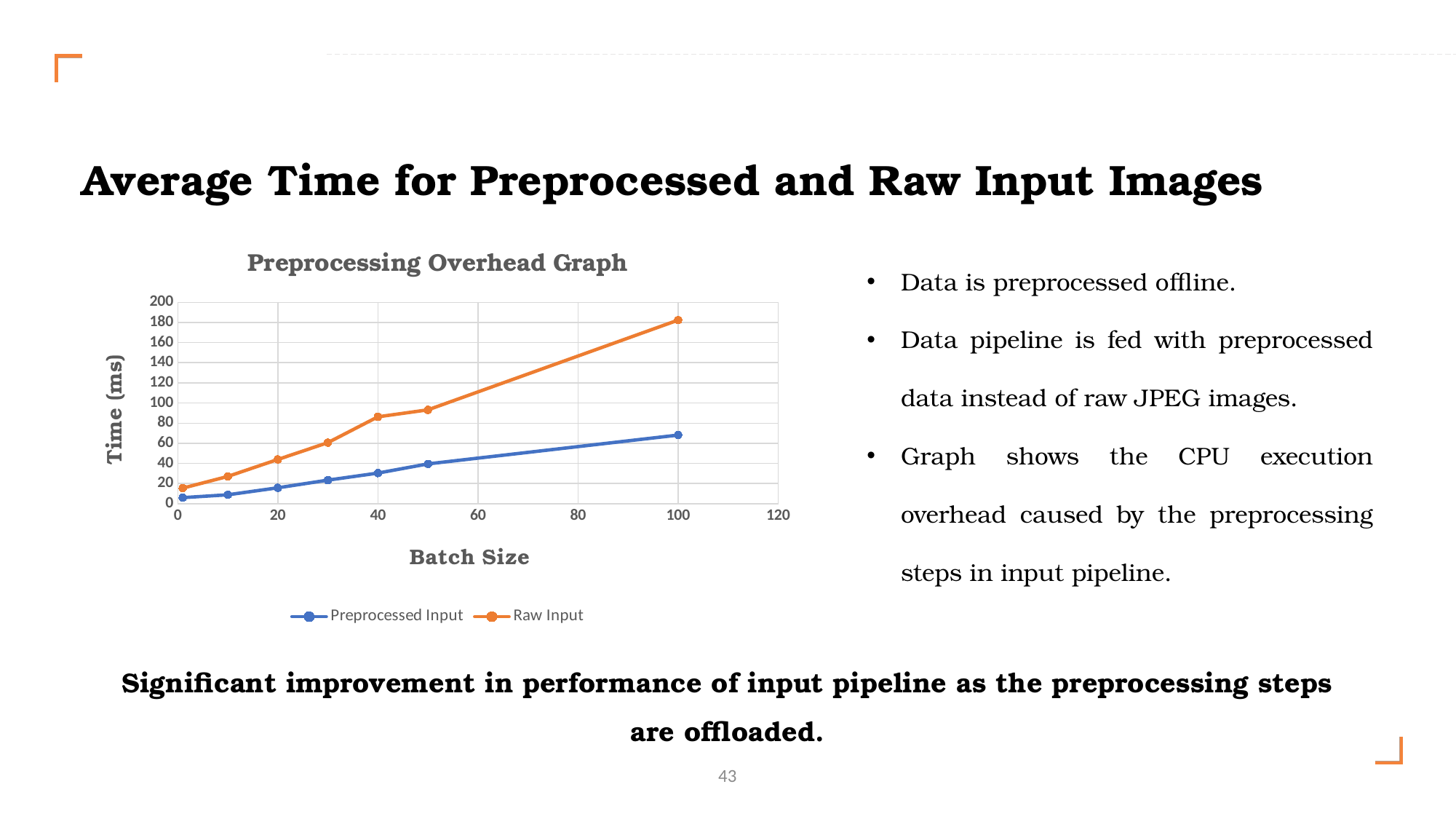

Average Time for Preprocessed and Raw Input Images

### Chart: Preprocessing Overhead Graph

| Category | Preprocessed Input | Raw Input |
|---|---|---|
Data is preprocessed offline.
Data pipeline is fed with preprocessed data instead of raw JPEG images.
Graph shows the CPU execution overhead caused by the preprocessing steps in input pipeline.
Significant improvement in performance of input pipeline as the preprocessing steps are offloaded.
43